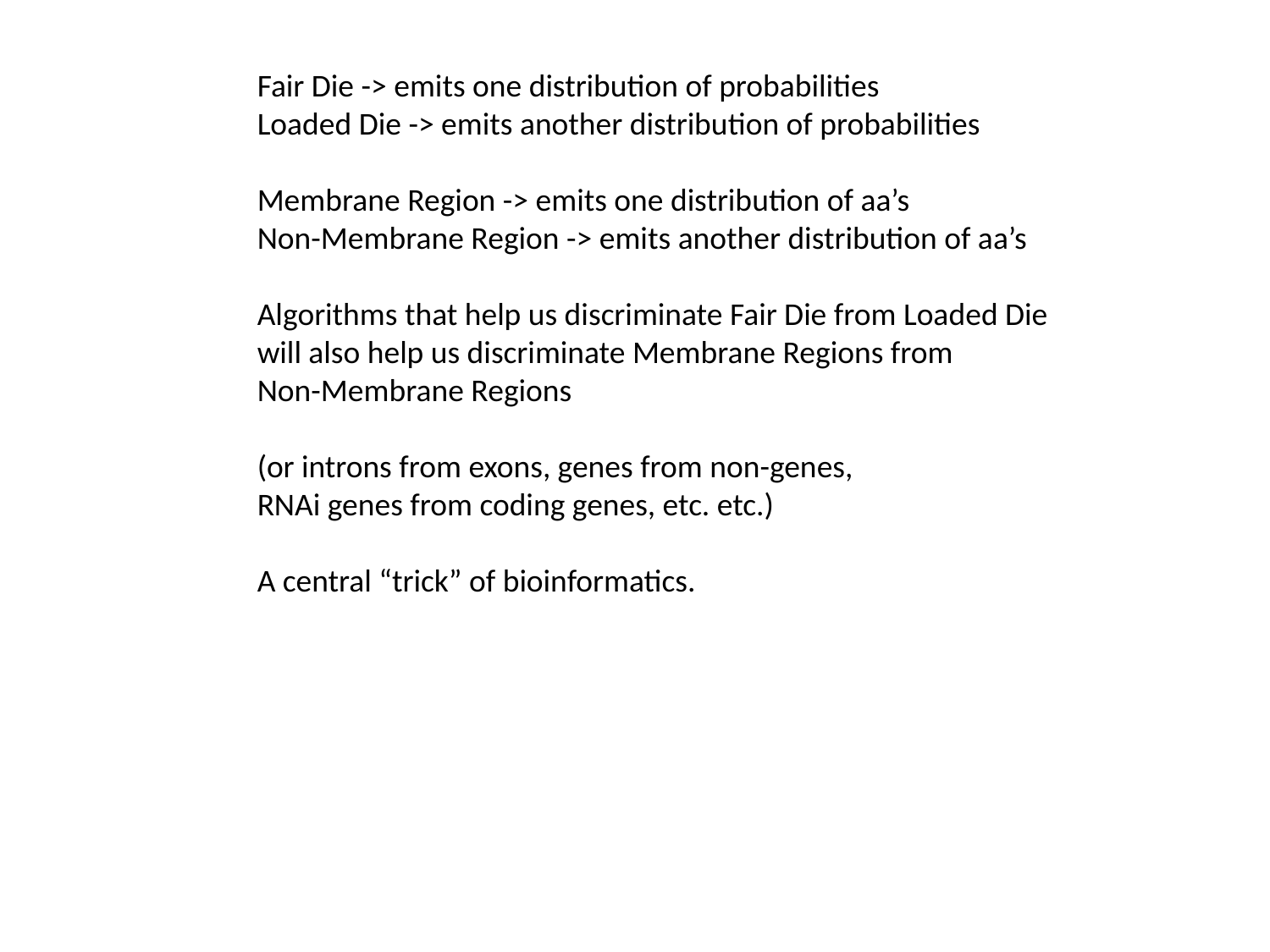

Fair Die -> emits one distribution of probabilities
Loaded Die -> emits another distribution of probabilities

Membrane Region -> emits one distribution of aa’s
Non-Membrane Region -> emits another distribution of aa’s

Algorithms that help us discriminate Fair Die from Loaded Die
will also help us discriminate Membrane Regions from
Non-Membrane Regions

(or introns from exons, genes from non-genes,
RNAi genes from coding genes, etc. etc.)

A central “trick” of bioinformatics.